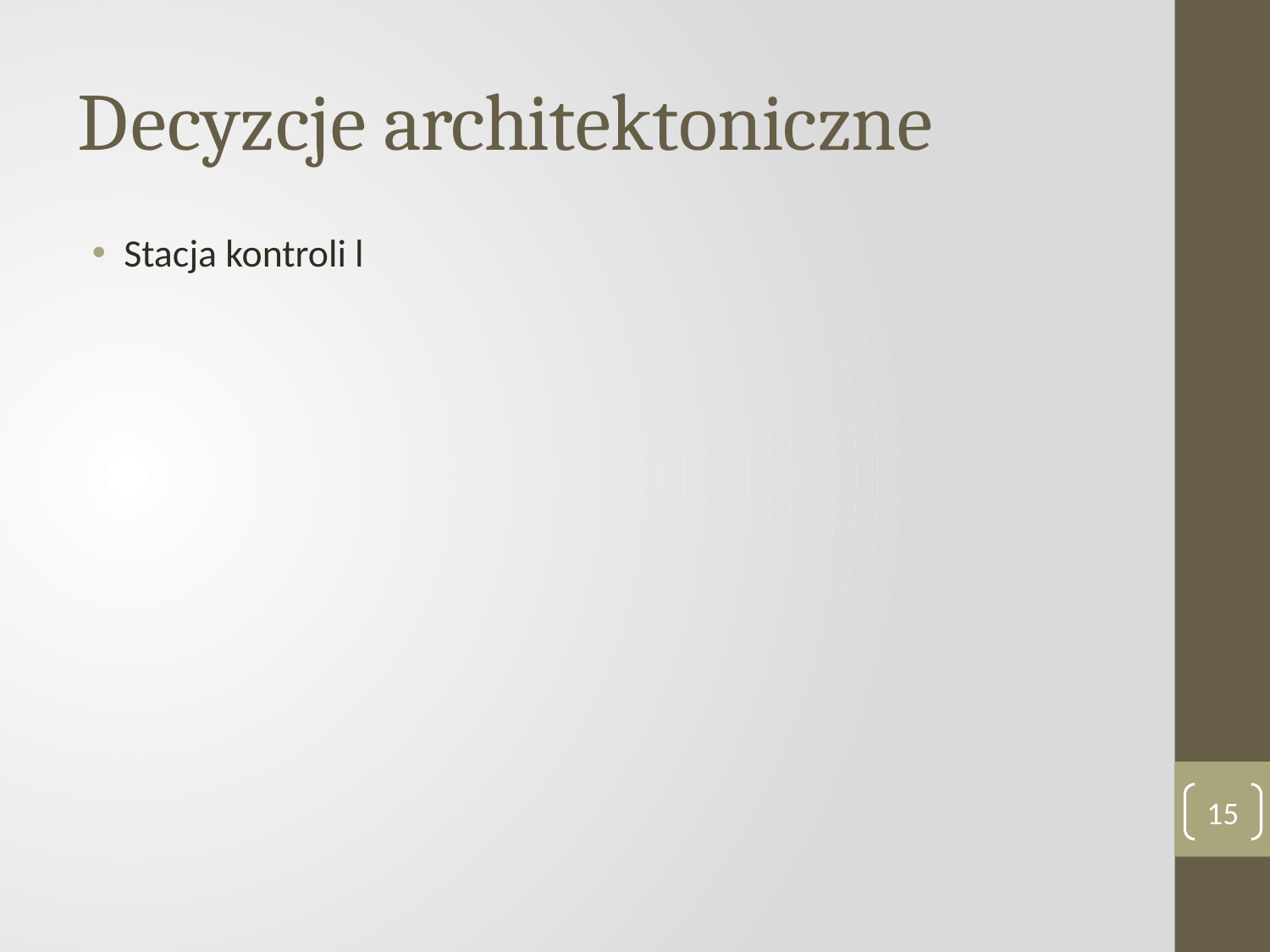

# Decyzcje architektoniczne
Stacja kontroli l
15